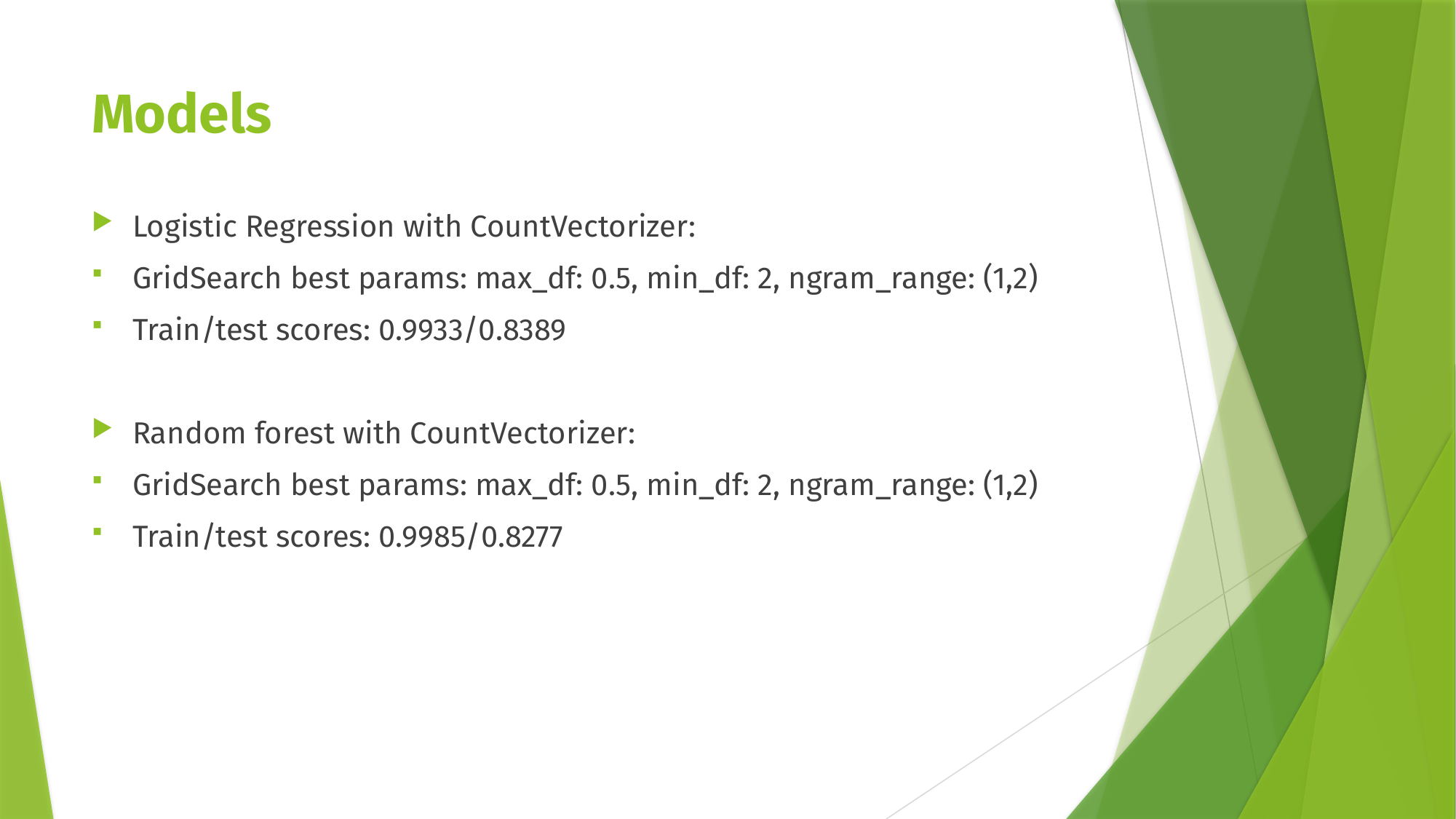

# Models
Logistic Regression with CountVectorizer:
GridSearch best params: max_df: 0.5, min_df: 2, ngram_range: (1,2)
Train/test scores: 0.9933/0.8389

Random forest with CountVectorizer:
GridSearch best params: max_df: 0.5, min_df: 2, ngram_range: (1,2)
Train/test scores: 0.9985/0.8277